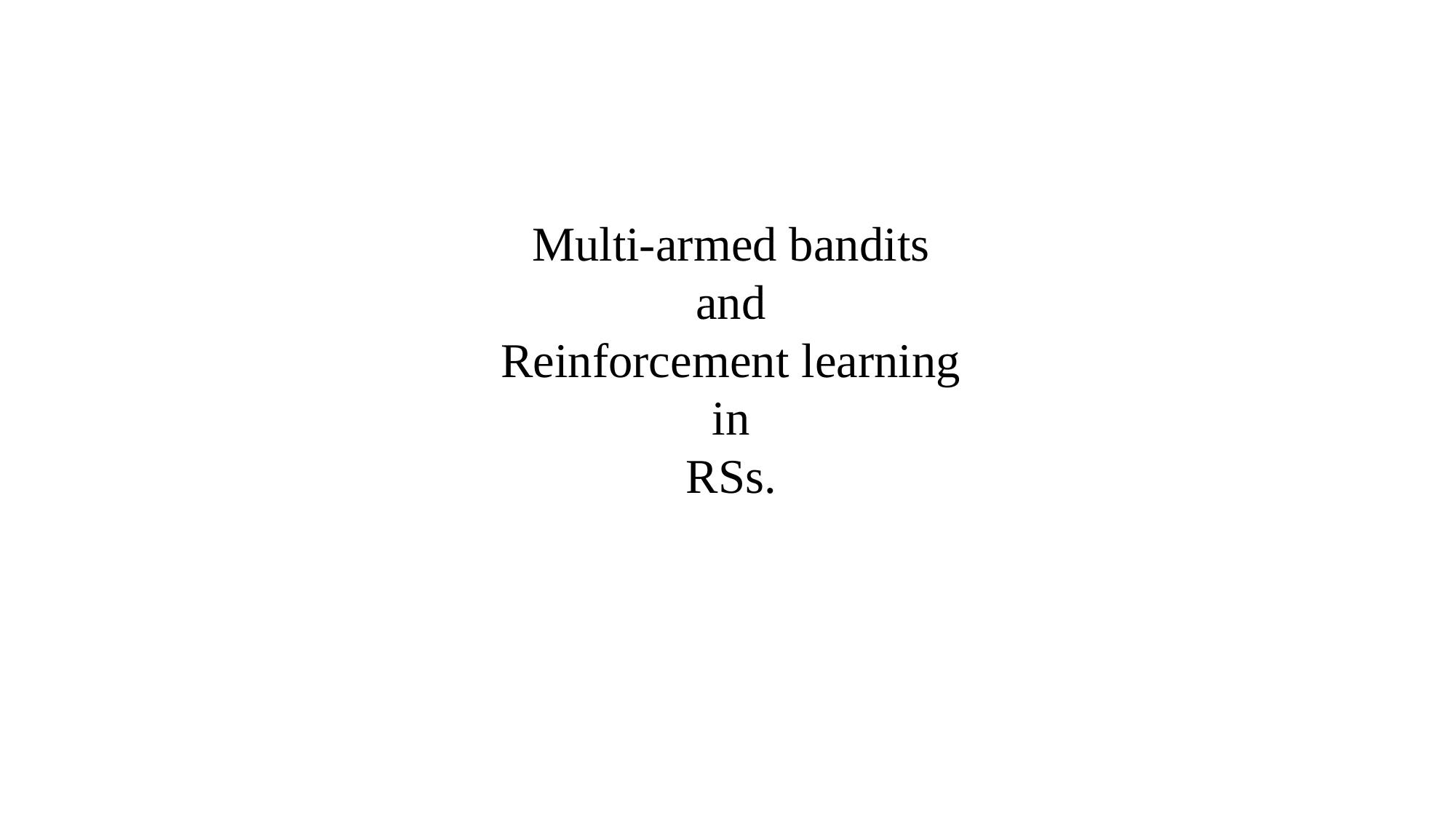

Multi-armed bandits
and
Reinforcement learning
in
RSs.